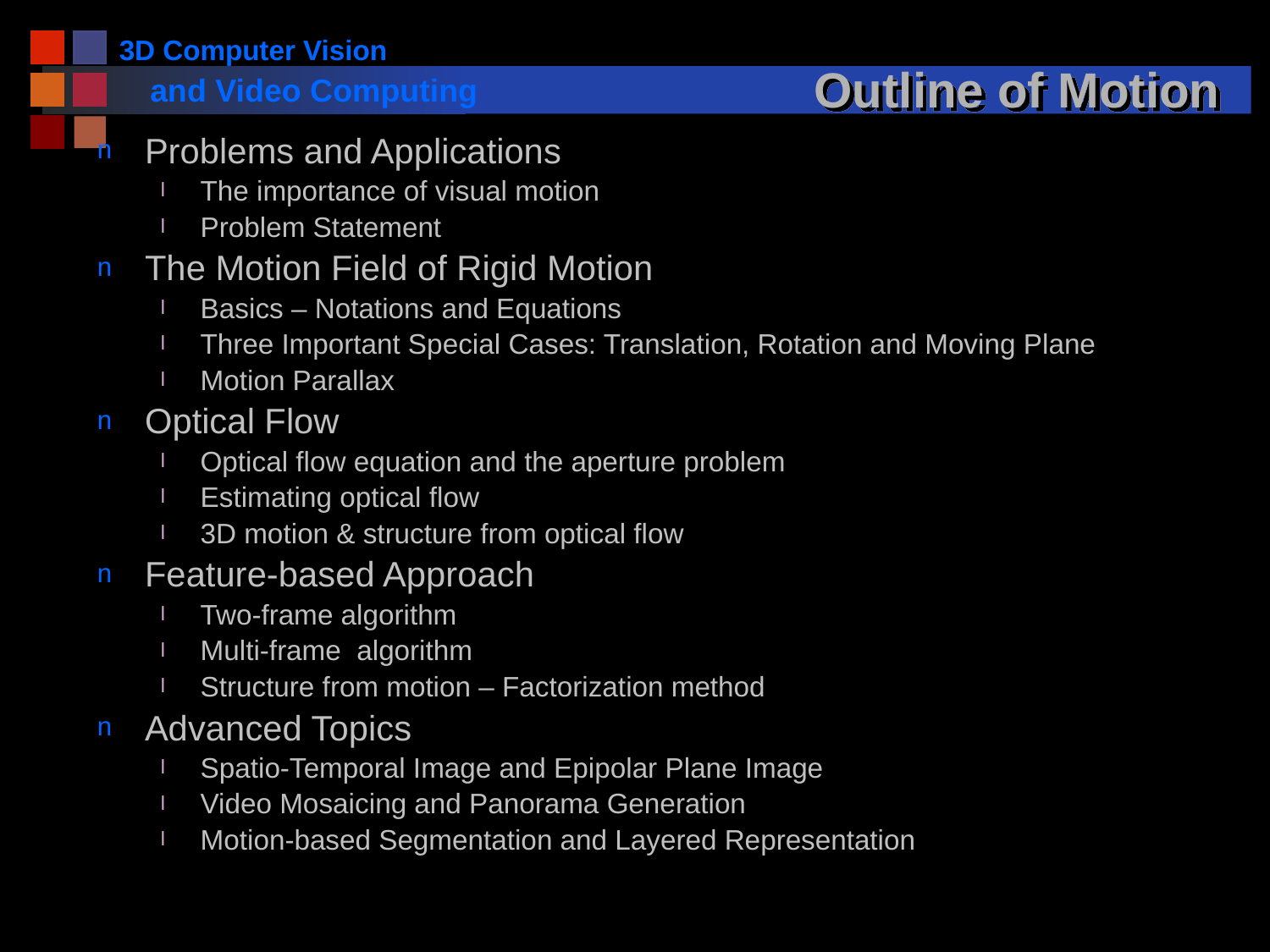

# Outline of Motion
Problems and Applications
The importance of visual motion
Problem Statement
The Motion Field of Rigid Motion
Basics – Notations and Equations
Three Important Special Cases: Translation, Rotation and Moving Plane
Motion Parallax
Optical Flow
Optical flow equation and the aperture problem
Estimating optical flow
3D motion & structure from optical flow
Feature-based Approach
Two-frame algorithm
Multi-frame  algorithm
Structure from motion – Factorization method
Advanced Topics
Spatio-Temporal Image and Epipolar Plane Image
Video Mosaicing and Panorama Generation
Motion-based Segmentation and Layered Representation